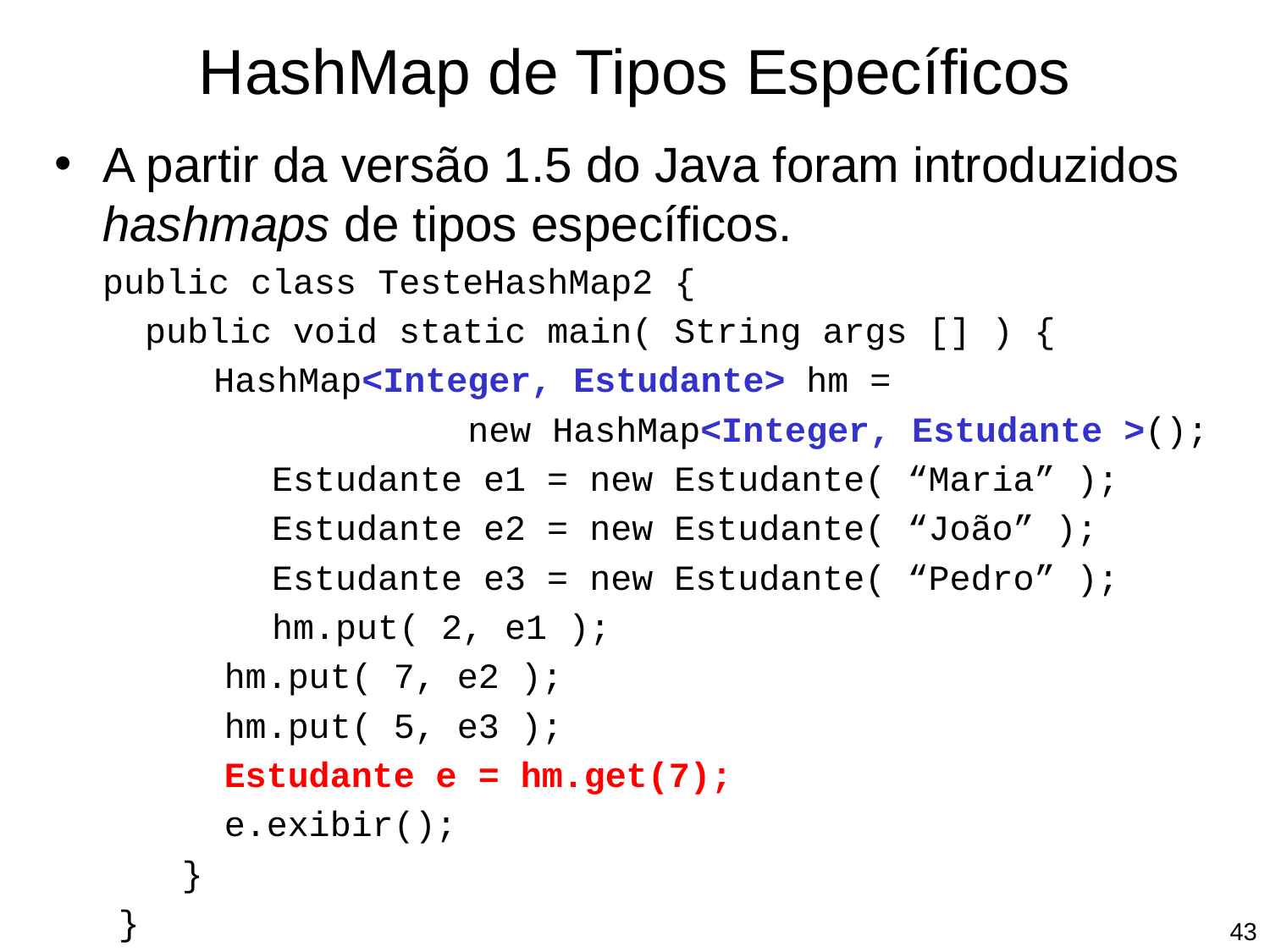

HashMap de Tipos Específicos
A partir da versão 1.5 do Java foram introduzidos hashmaps de tipos específicos.
	public class TesteHashMap2 {
	  public void static main( String args [] ) {
	HashMap<Integer, Estudante> hm =
			new HashMap<Integer, Estudante >();
		  Estudante e1 = new Estudante( “Maria” );
		  Estudante e2 = new Estudante( “João” );
		  Estudante e3 = new Estudante( “Pedro” );
		  hm.put( 2, e1 );
  hm.put( 7, e2 );
  hm.put( 5, e3 );
  Estudante e = hm.get(7);
  e.exibir();
}
}
43